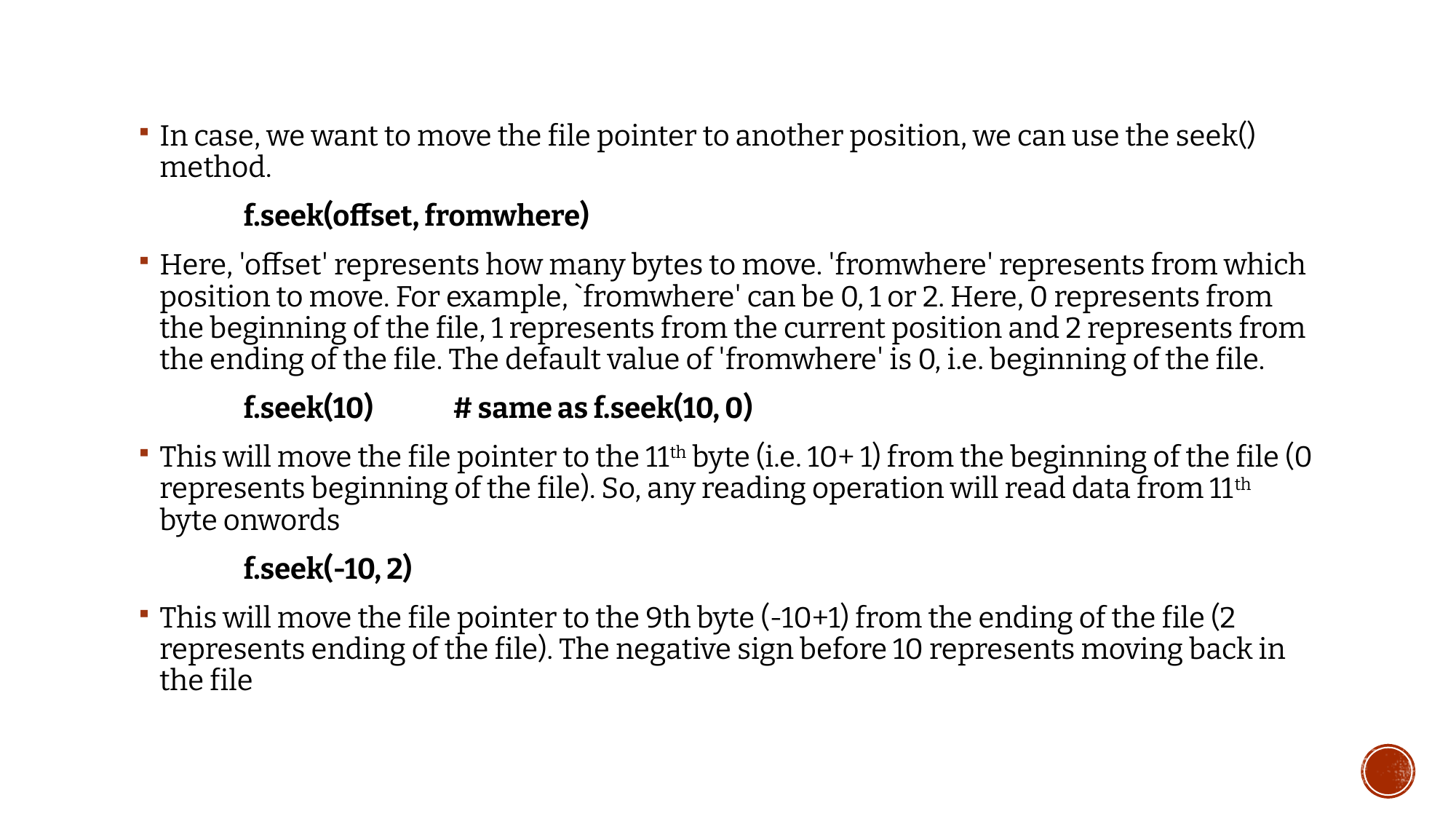

In case, we want to move the file pointer to another position, we can use the seek() method.
	f.seek(offset, fromwhere)
Here, 'offset' represents how many bytes to move. 'fromwhere' represents from which position to move. For example, `fromwhere' can be 0, 1 or 2. Here, 0 represents from the beginning of the file, 1 represents from the current position and 2 represents from the ending of the file. The default value of 'fromwhere' is 0, i.e. beginning of the file.
	f.seek(10)	# same as f.seek(10, 0)
This will move the file pointer to the 11th byte (i.e. 10+ 1) from the beginning of the file (0 represents beginning of the file). So, any reading operation will read data from 11th  byte onwords
	f.seek(-10, 2)
This will move the file pointer to the 9th byte (-10+1) from the ending of the file (2 represents ending of the file). The negative sign before 10 represents moving back in the file